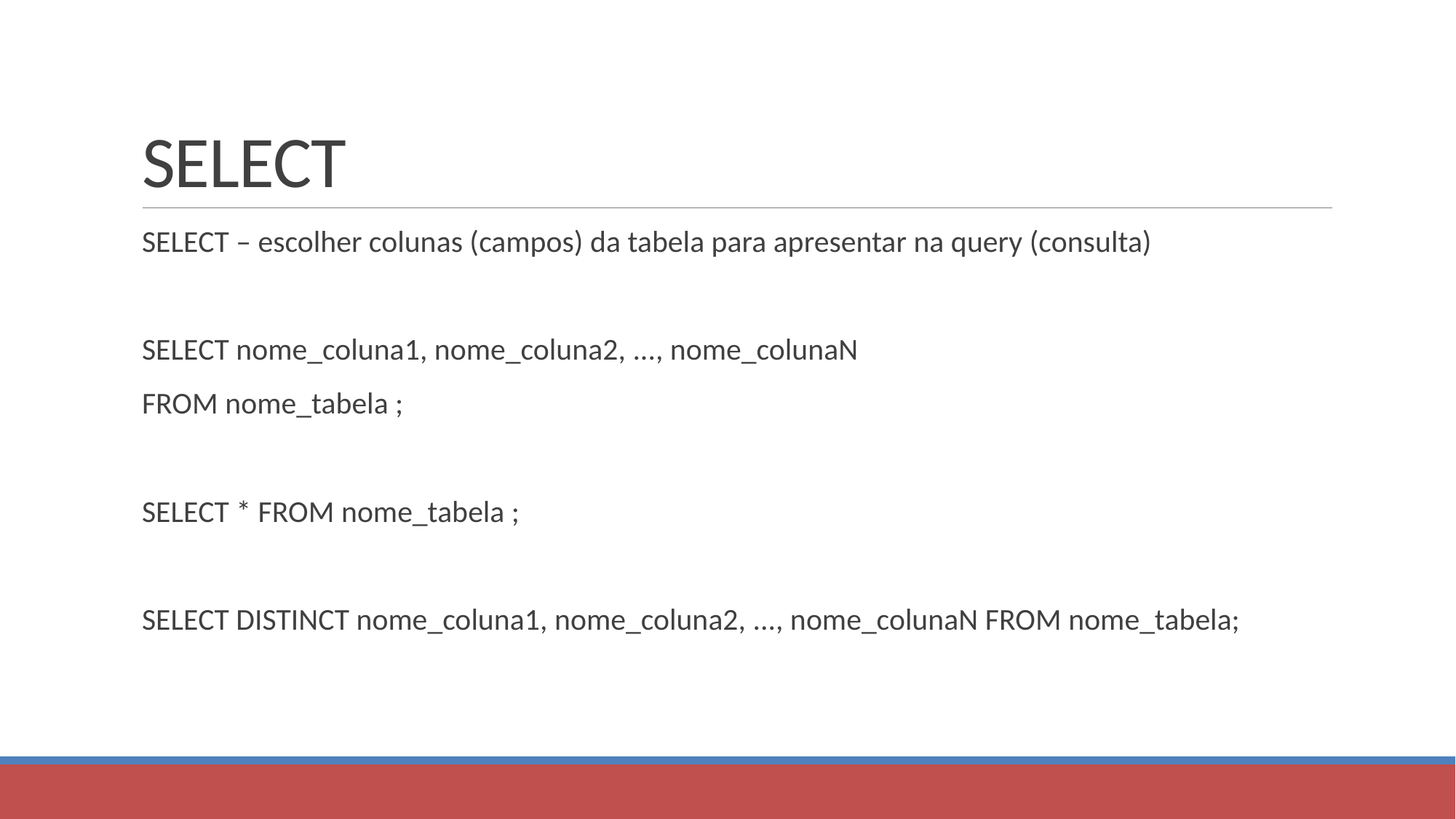

# SELECT
SELECT – escolher colunas (campos) da tabela para apresentar na query (consulta)

SELECT nome_coluna1, nome_coluna2, ..., nome_colunaN
FROM nome_tabela ;

SELECT * FROM nome_tabela ;

SELECT DISTINCT nome_coluna1, nome_coluna2, ..., nome_colunaN FROM nome_tabela;